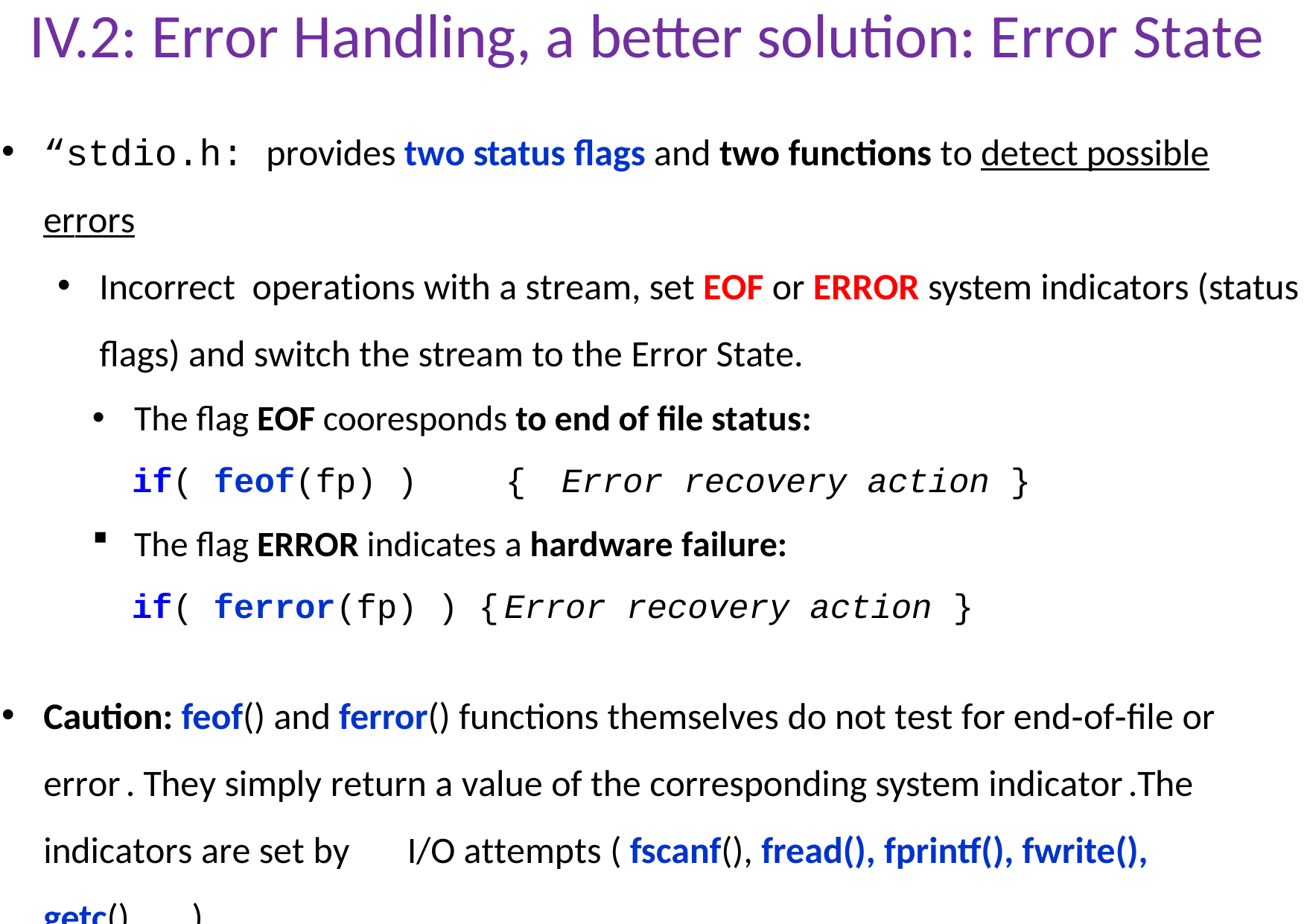

# IV.2: Error Handling, a better solution: Error State
“stdio.h: provides two status flags and two functions to detect possible errors
Incorrect  operations with a stream, set EOF or ERROR system indicators (status flags) and switch the stream to the Error State.
The flag EOF cooresponds to end of file status:
if( feof(fp) )	{	Error recovery action }
The flag ERROR indicates a hardware failure:
if( ferror(fp) ) {	Error recovery action }

Caution: feof() and ferror() functions themselves do not test for end‐of‐file or error . They simply return a value of the corresponding system indicator .The indicators are set by       I/O attempts ( fscanf(), fread(), fprintf(), fwrite(), getc(),. . . )